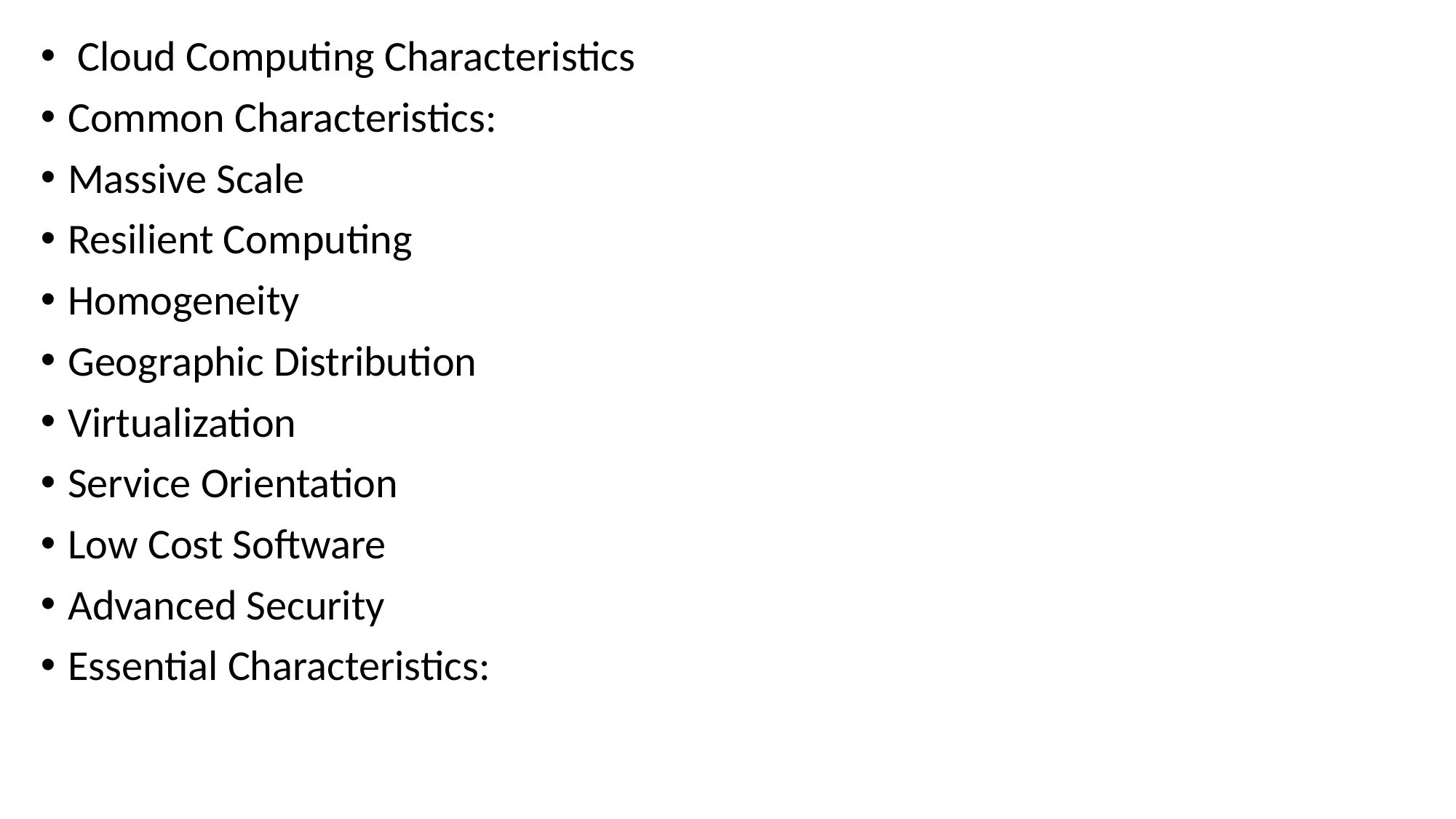

Cloud Computing Characteristics
Common Characteristics:
Massive Scale
Resilient Computing
Homogeneity
Geographic Distribution
Virtualization
Service Orientation
Low Cost Software
Advanced Security
Essential Characteristics: